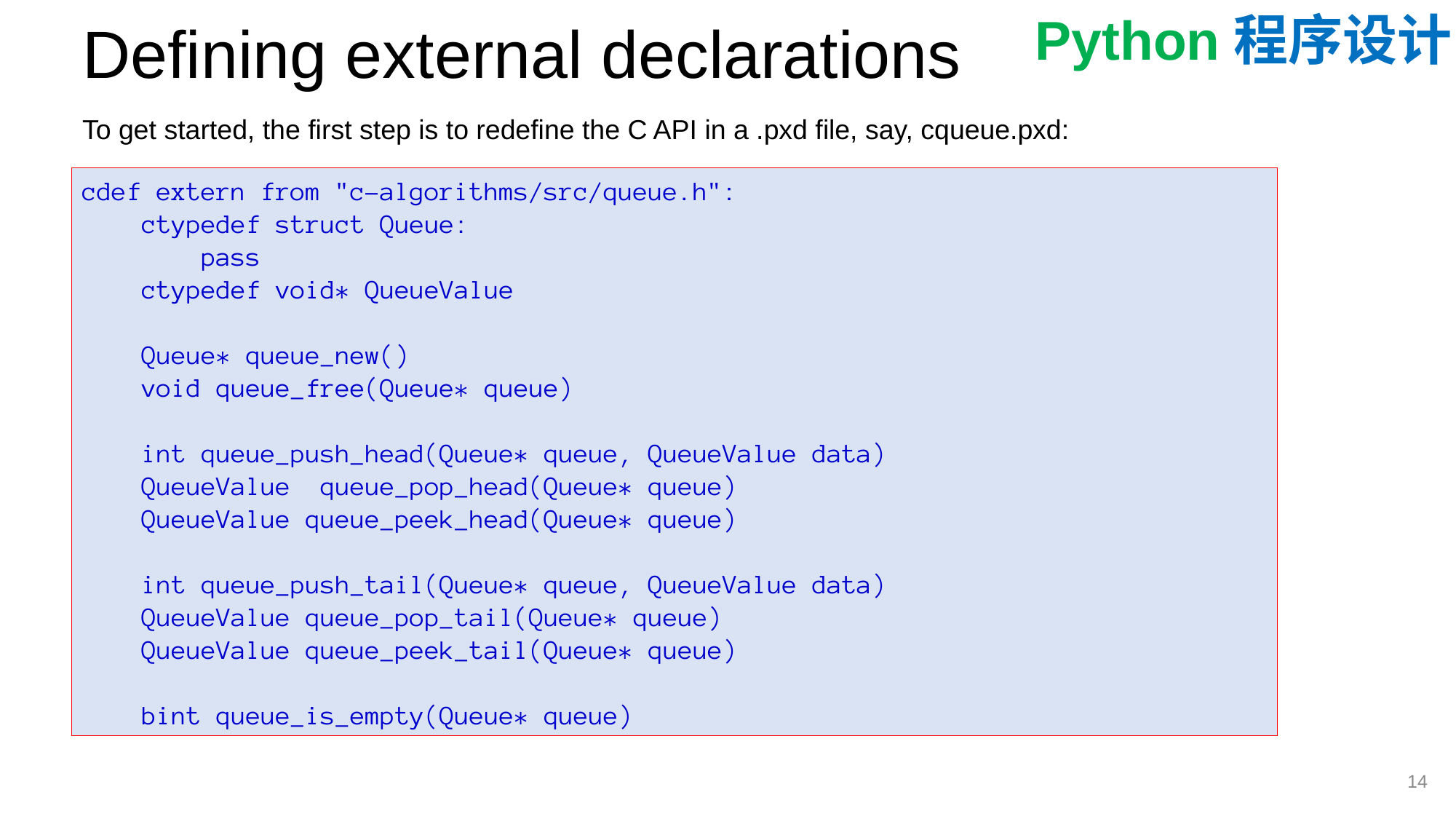

# Defining external declarations
To get started, the first step is to redefine the C API in a .pxd file, say, cqueue.pxd:
cdef extern from "c-algorithms/src/queue.h":
    ctypedef struct Queue:
        pass
    ctypedef void* QueueValue

    Queue* queue_new()
    void queue_free(Queue* queue)

    int queue_push_head(Queue* queue, QueueValue data)
    QueueValue  queue_pop_head(Queue* queue)
    QueueValue queue_peek_head(Queue* queue)

    int queue_push_tail(Queue* queue, QueueValue data)
    QueueValue queue_pop_tail(Queue* queue)
    QueueValue queue_peek_tail(Queue* queue)

    bint queue_is_empty(Queue* queue)
14